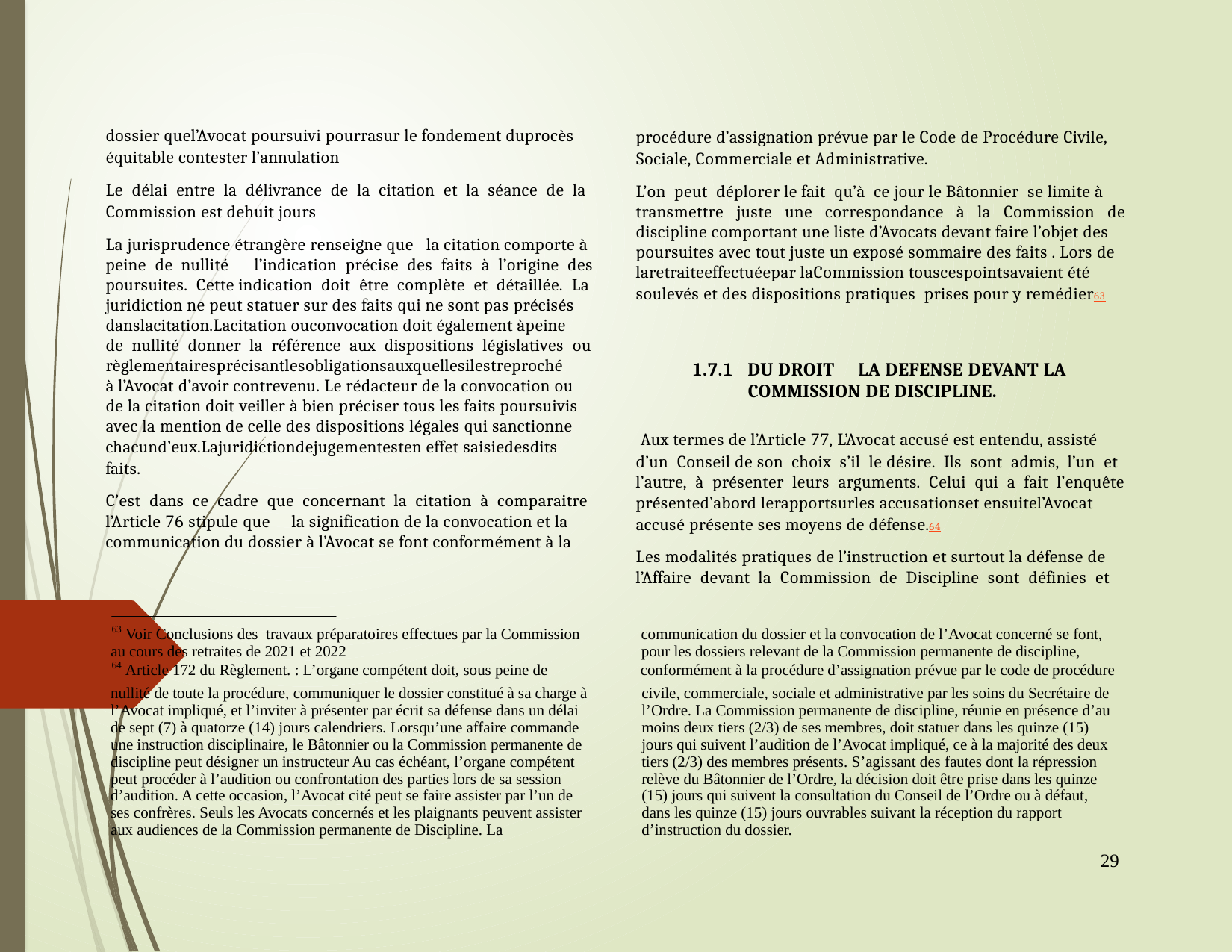

dossier quel’Avocat poursuivi pourrasur le fondement duprocès
équitable contester l’annulation
Le  délai  entre  la  délivrance  de  la  citation  et  la  séance  de  la
Commission est dehuit jours
La jurisprudence étrangère renseigne que   la citation comporte à
peine  de  nullité      l’indication  précise  des  faits  à  l’origine  des
poursuites.  Cette indication  doit  être  complète  et  détaillée.  La
juridiction ne peut statuer sur des faits qui ne sont pas précisés
danslacitation.Lacitation ouconvocation doit également àpeine
de  nullité  donner  la  référence  aux  dispositions  législatives  ou
règlementairesprécisantlesobligationsauxquellesilestreproché
à l’Avocat d’avoir contrevenu. Le rédacteur de la convocation ou
de la citation doit veiller à bien préciser tous les faits poursuivis
avec la mention de celle des dispositions légales qui sanctionne
chacund’eux.Lajuridictiondejugementesten effet saisiedesdits
faits.
C’est  dans  ce  cadre  que  concernant  la  citation  à  comparaitre
l’Article 76 stipule que     la signification de la convocation et la
communication du dossier à l’Avocat se font conformément à la
procédure d’assignation prévue par le Code de Procédure Civile,
Sociale, Commerciale et Administrative.
L’on  peut  déplorer le fait  qu’à  ce jour le Bâtonnier  se limite à
transmettre   juste   une   correspondance   à   la   Commission   de
discipline comportant une liste d’Avocats devant faire l’objet des
poursuites avec tout juste un exposé sommaire des faits . Lors de
laretraiteeffectuéepar laCommission touscespointsavaient été
soulevés et des dispositions pratiques  prises pour y remédier63

		1.7.1   DU DROIT     LA DEFENSE DEVANT LA
			COMMISSION DE DISCIPLINE.

	Aux termes de l’Article 77, L’Avocat accusé est entendu, assisté
d’un  Conseil de son  choix  s’il  le désire.  Ils  sont  admis,  l’un  et
l’autre,  à  présenter  leurs  arguments.  Celui  qui  a  fait  l’enquête
présented’abord lerapportsurles accusationset ensuitel’Avocat
accusé présente ses moyens de défense.64
Les modalités pratiques de l’instruction et surtout la défense de
l’Affaire  devant  la  Commission  de  Discipline  sont  définies  et

63
Voir Conclusions des  travaux préparatoires effectues par la Commission
communication du dossier et la convocation de l’Avocat concerné se font,
au cours des retraites de 2021 et 2022
pour les dossiers relevant de la Commission permanente de discipline,
64
Article 172 du Règlement. : L’organe compétent doit, sous peine de
conformément à la procédure d’assignation prévue par le code de procédure
nullité de toute la procédure, communiquer le dossier constitué à sa charge à
l’Avocat impliqué, et l’inviter à présenter par écrit sa défense dans un délai
de sept (7) à quatorze (14) jours calendriers. Lorsqu’une affaire commande
une instruction disciplinaire, le Bâtonnier ou la Commission permanente de
discipline peut désigner un instructeur Au cas échéant, l’organe compétent
peut procéder à l’audition ou confrontation des parties lors de sa session
d’audition. A cette occasion, l’Avocat cité peut se faire assister par l’un de
ses confrères. Seuls les Avocats concernés et les plaignants peuvent assister
aux audiences de la Commission permanente de Discipline. La
civile, commerciale, sociale et administrative par les soins du Secrétaire de
l’Ordre. La Commission permanente de discipline, réunie en présence d’au
moins deux tiers (2/3) de ses membres, doit statuer dans les quinze (15)
jours qui suivent l’audition de l’Avocat impliqué, ce à la majorité des deux
tiers (2/3) des membres présents. S’agissant des fautes dont la répression
relève du Bâtonnier de l’Ordre, la décision doit être prise dans les quinze
(15) jours qui suivent la consultation du Conseil de l’Ordre ou à défaut,
dans les quinze (15) jours ouvrables suivant la réception du rapport
d’instruction du dossier.

	29